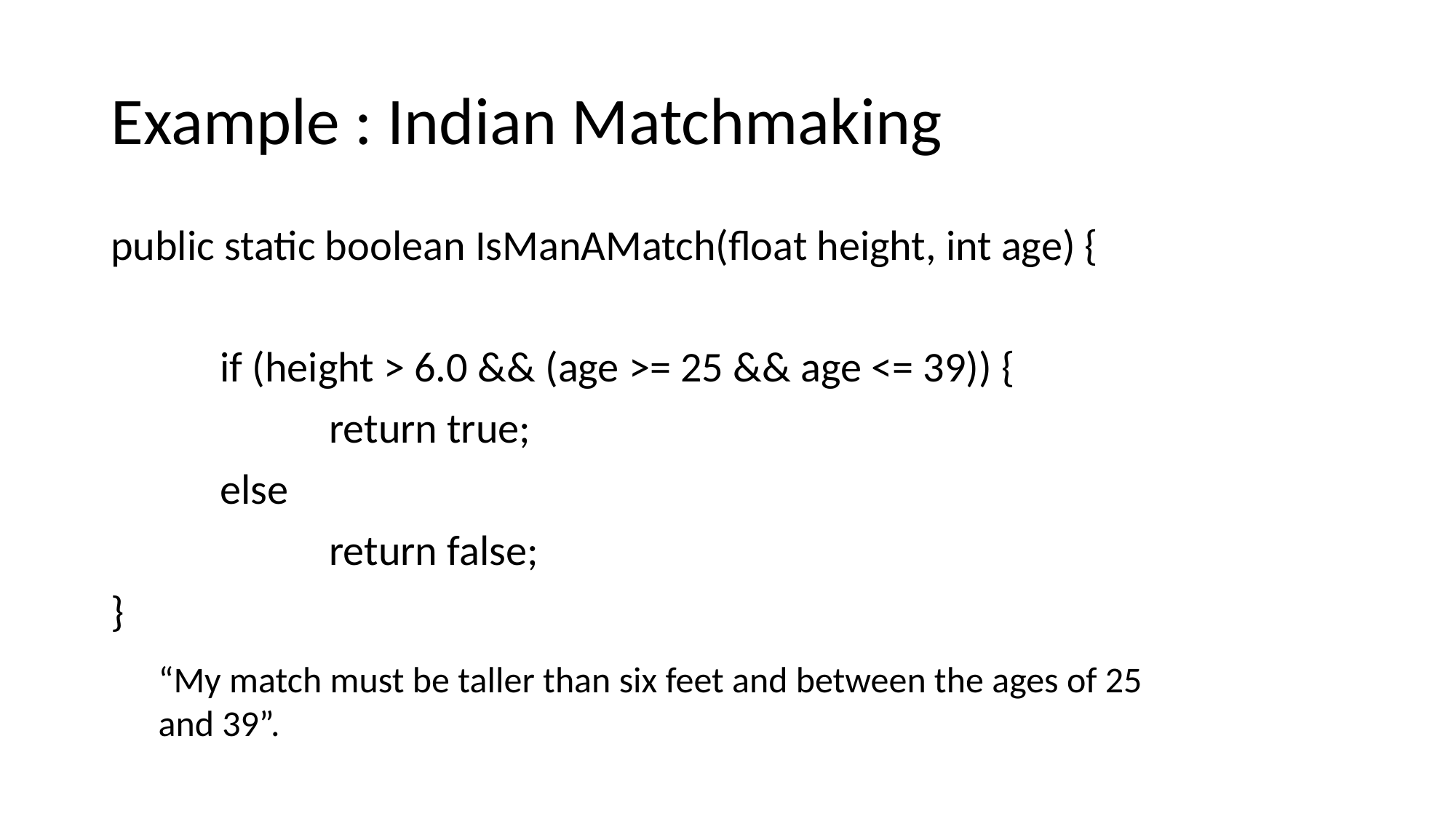

# Example : Indian Matchmaking
public static boolean IsManAMatch(float height, int age) {

	if (height > 6.0 && (age >= 25 && age <= 39)) {
		return true;
	else
		return false;
}
“My match must be taller than six feet and between the ages of 25 and 39”.